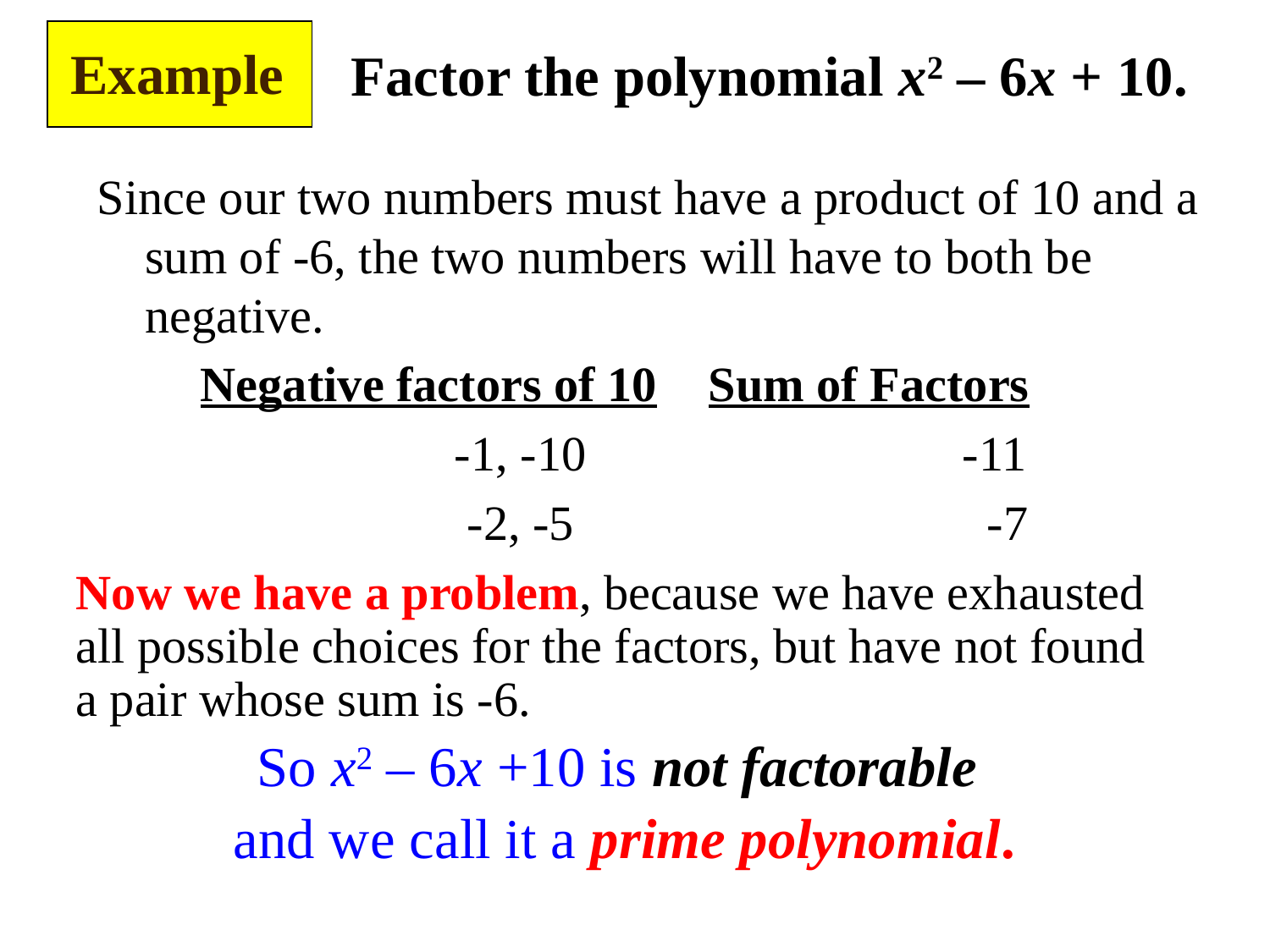

Example
Factor the polynomial x2 – 6x + 10.
Since our two numbers must have a product of 10 and a sum of -6, the two numbers will have to both be negative.
	Negative factors of 10	Sum of Factors
			-1, -10			-11
			 -2, -5				  -7
Now we have a problem, because we have exhausted all possible choices for the factors, but have not found a pair whose sum is -6.
So x2 – 6x +10 is not factorable
and we call it a prime polynomial.